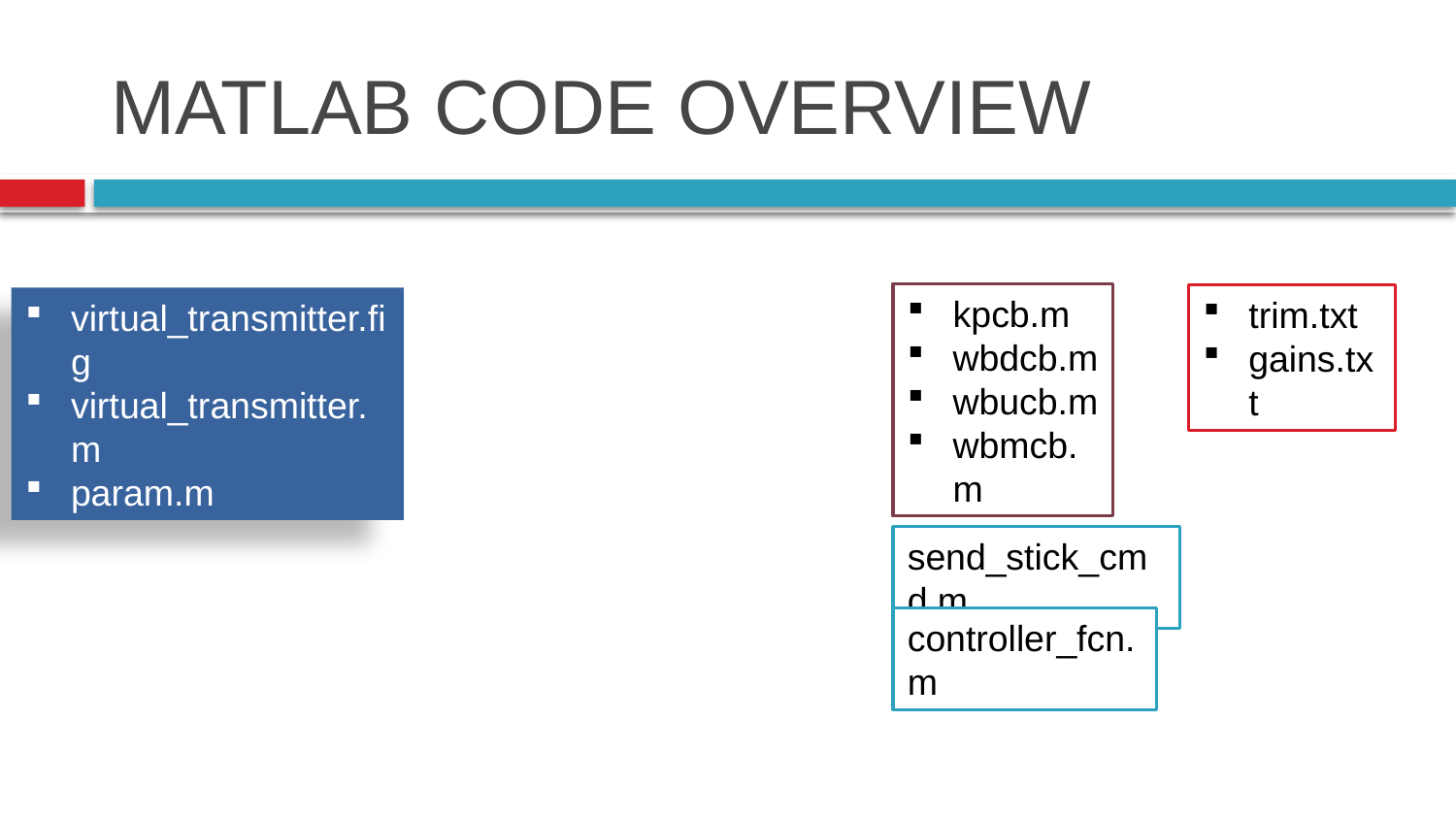

# MATLAB CODE OVERVIEW
kpcb.m
wbdcb.m
wbucb.m
wbmcb.m
trim.txt
gains.txt
virtual_transmitter.fig
virtual_transmitter.m
param.m

send_stick_cmd.m
controller_fcn.m